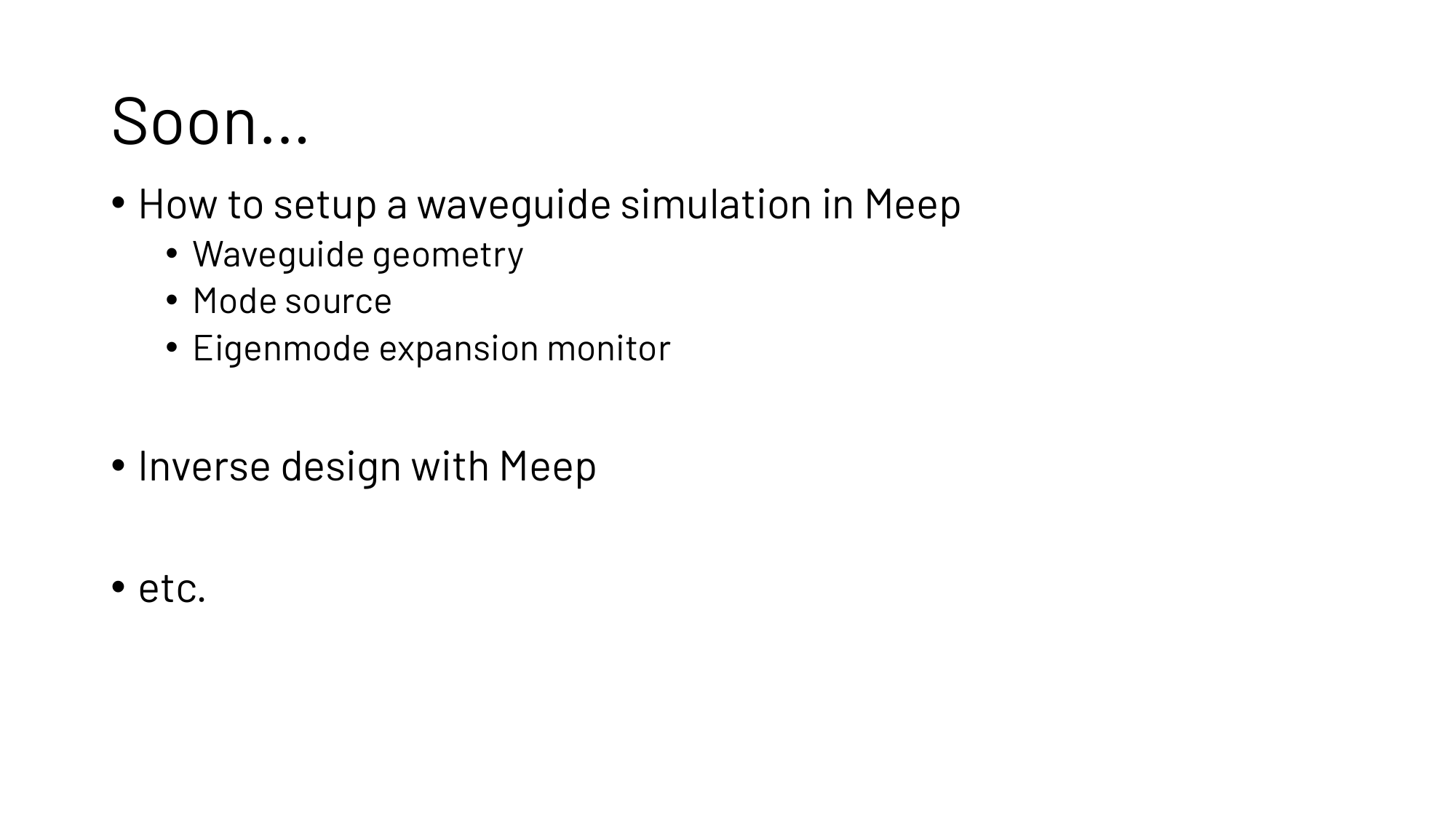

# Soon…
How to setup a waveguide simulation in Meep
Waveguide geometry
Mode source
Eigenmode expansion monitor

Inverse design with Meep

etc.